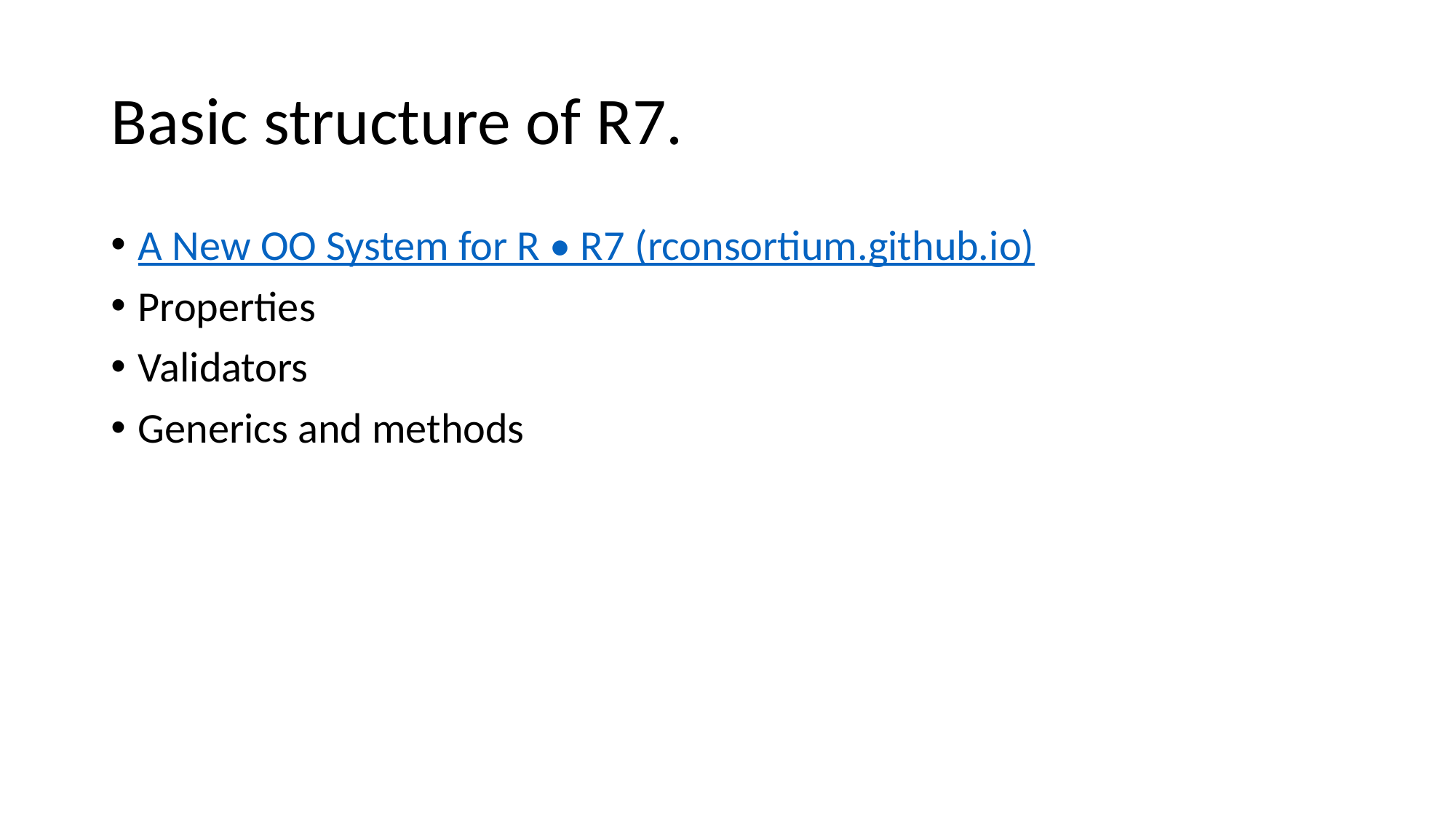

# Basic structure of R7.
A New OO System for R • R7 (rconsortium.github.io)
Properties
Validators
Generics and methods